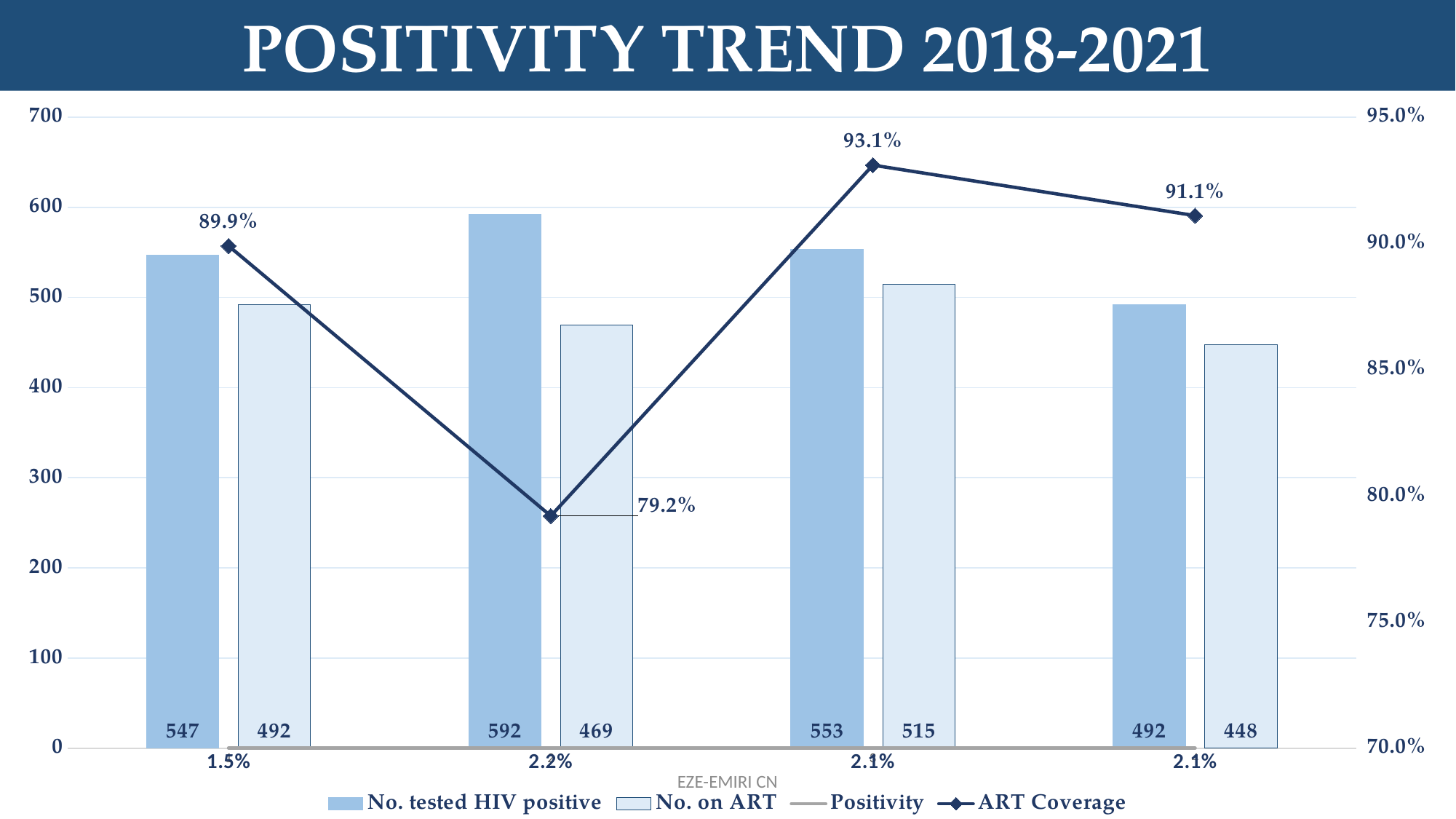

POSITIVITY TREND 2018-2021

### Chart

| Category | No. tested HIV positive | No. on ART | Positivity | ART Coverage |
|---|---|---|---|---|
EZE-EMIRI CN